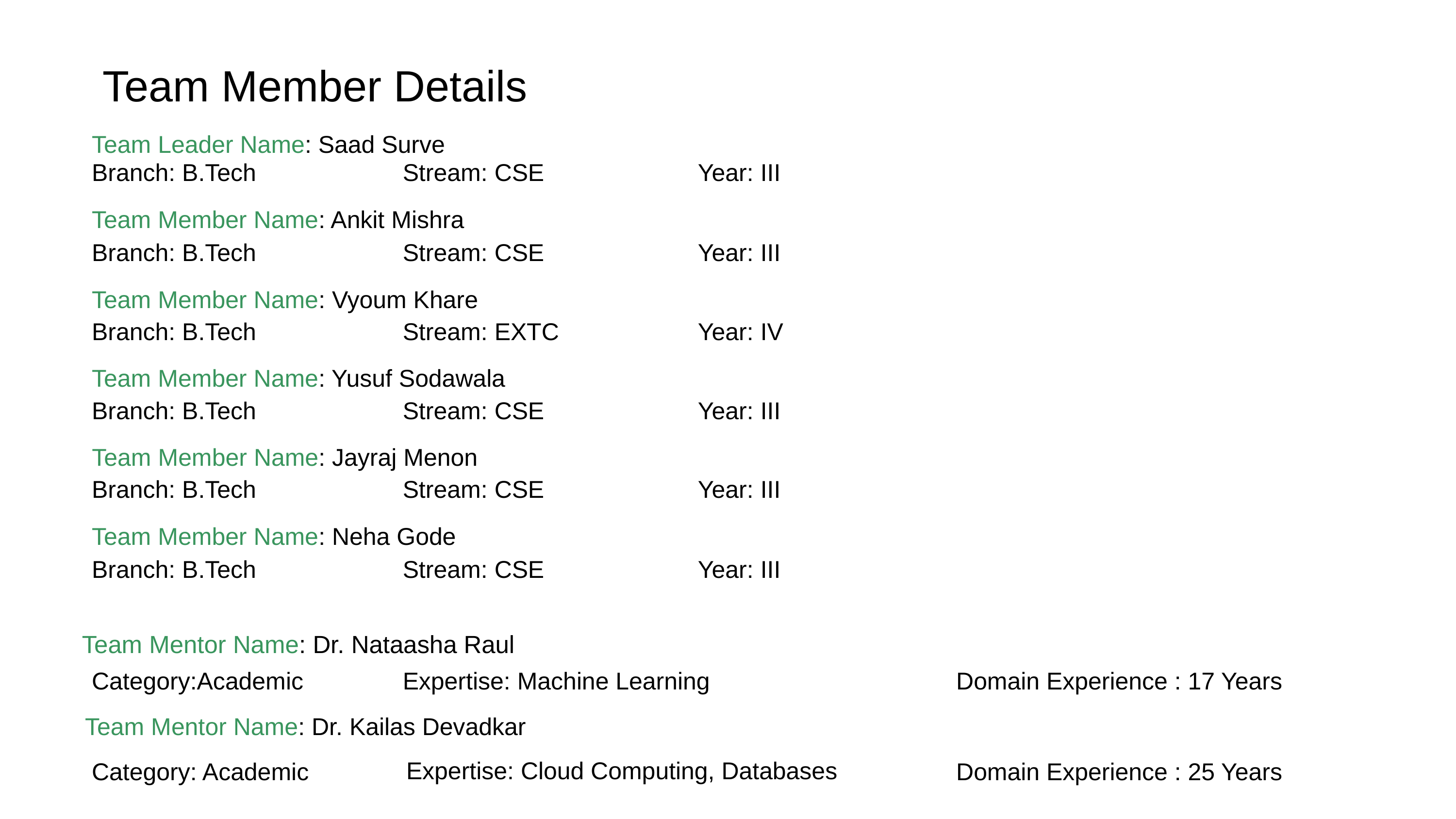

Team Member Details
Team Leader Name: Saad Surve
Branch: B.Tech
Stream: CSE
Year: III
Team Member Name: Ankit Mishra
Branch: B.Tech
Stream: CSE
Year: III
Team Member Name: Vyoum Khare
Branch: B.Tech
Stream: EXTC
Year: IV
Team Member Name: Yusuf Sodawala
Branch: B.Tech
Stream: CSE
Year: III
Team Member Name: Jayraj Menon
Branch: B.Tech
Stream: CSE
Year: III
Team Member Name: Neha Gode
Branch: B.Tech
Stream: CSE
Year: III
Team Mentor Name: Dr. Nataasha Raul
Category:Academic
Expertise: Machine Learning
Domain Experience : 17 Years
Team Mentor Name: Dr. Kailas Devadkar
Domain Experience : 25 Years
Category: Academic
Expertise: Cloud Computing, Databases